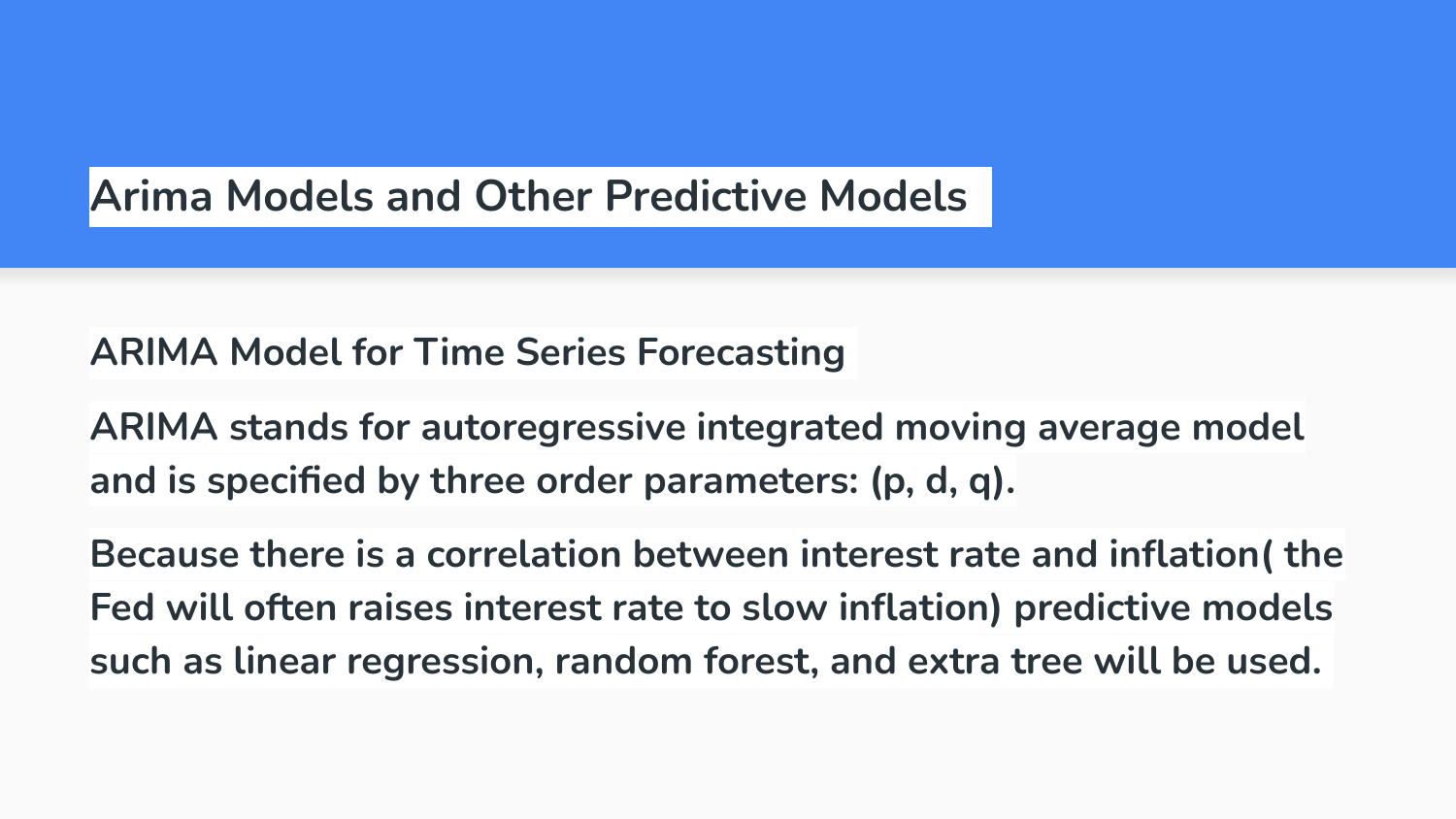

# Arima Models and Other Predictive Models
ARIMA Model for Time Series Forecasting
ARIMA stands for autoregressive integrated moving average model and is specified by three order parameters: (p, d, q).
Because there is a correlation between interest rate and inflation( the Fed will often raises interest rate to slow inflation) predictive models such as linear regression, random forest, and extra tree will be used.